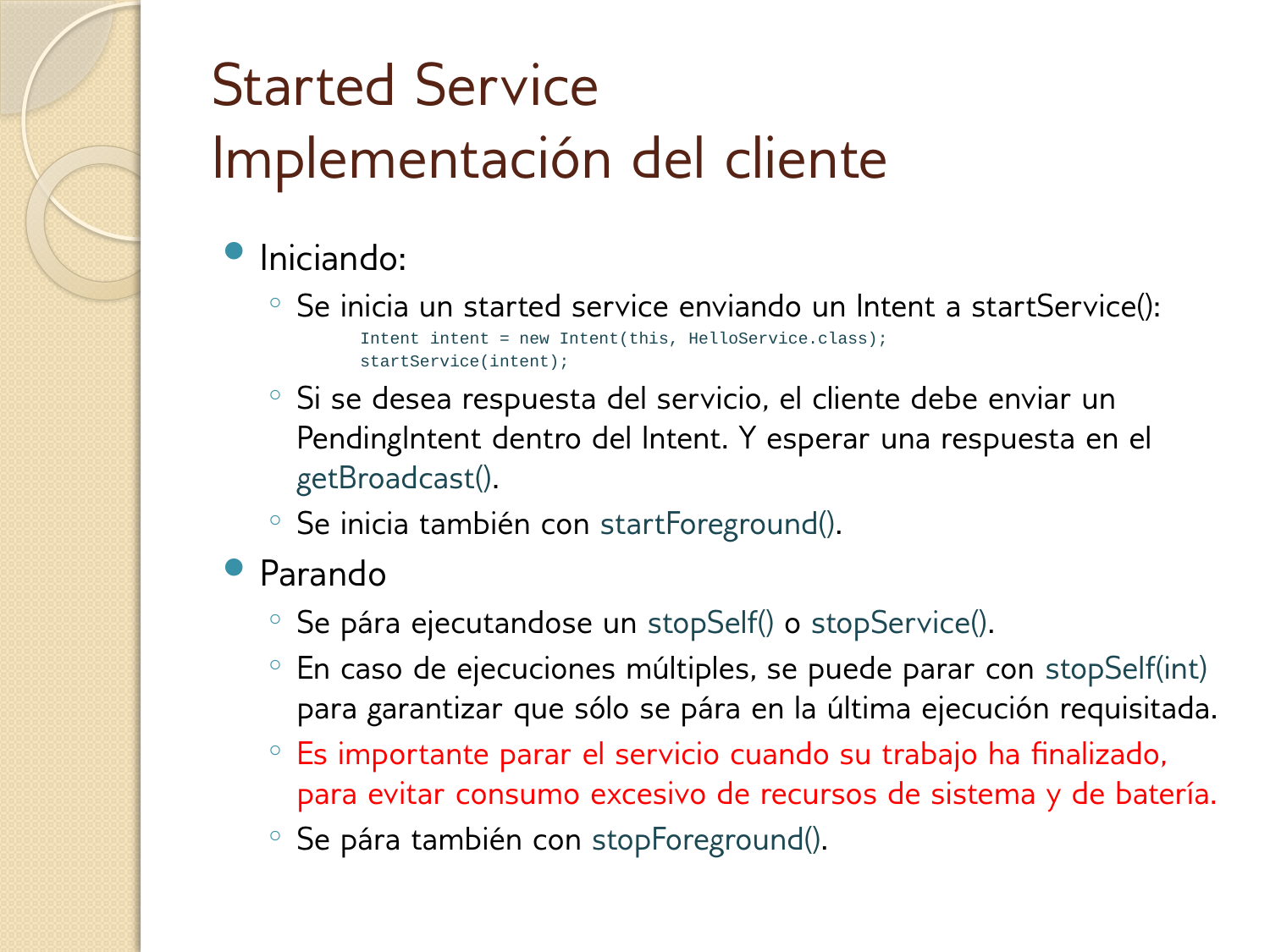

# Started Service Implementación del cliente
Iniciando:
Se inicia un started service enviando un Intent a startService():
Intent intent = new Intent(this, HelloService.class);
startService(intent);
Si se desea respuesta del servicio, el cliente debe enviar un PendingIntent dentro del Intent. Y esperar una respuesta en el getBroadcast().
Se inicia también con startForeground().
Parando
Se pára ejecutandose un stopSelf() o stopService().
En caso de ejecuciones múltiples, se puede parar con stopSelf(int) para garantizar que sólo se pára en la última ejecución requisitada.
Es importante parar el servicio cuando su trabajo ha finalizado, para evitar consumo excesivo de recursos de sistema y de batería.
Se pára también con stopForeground().